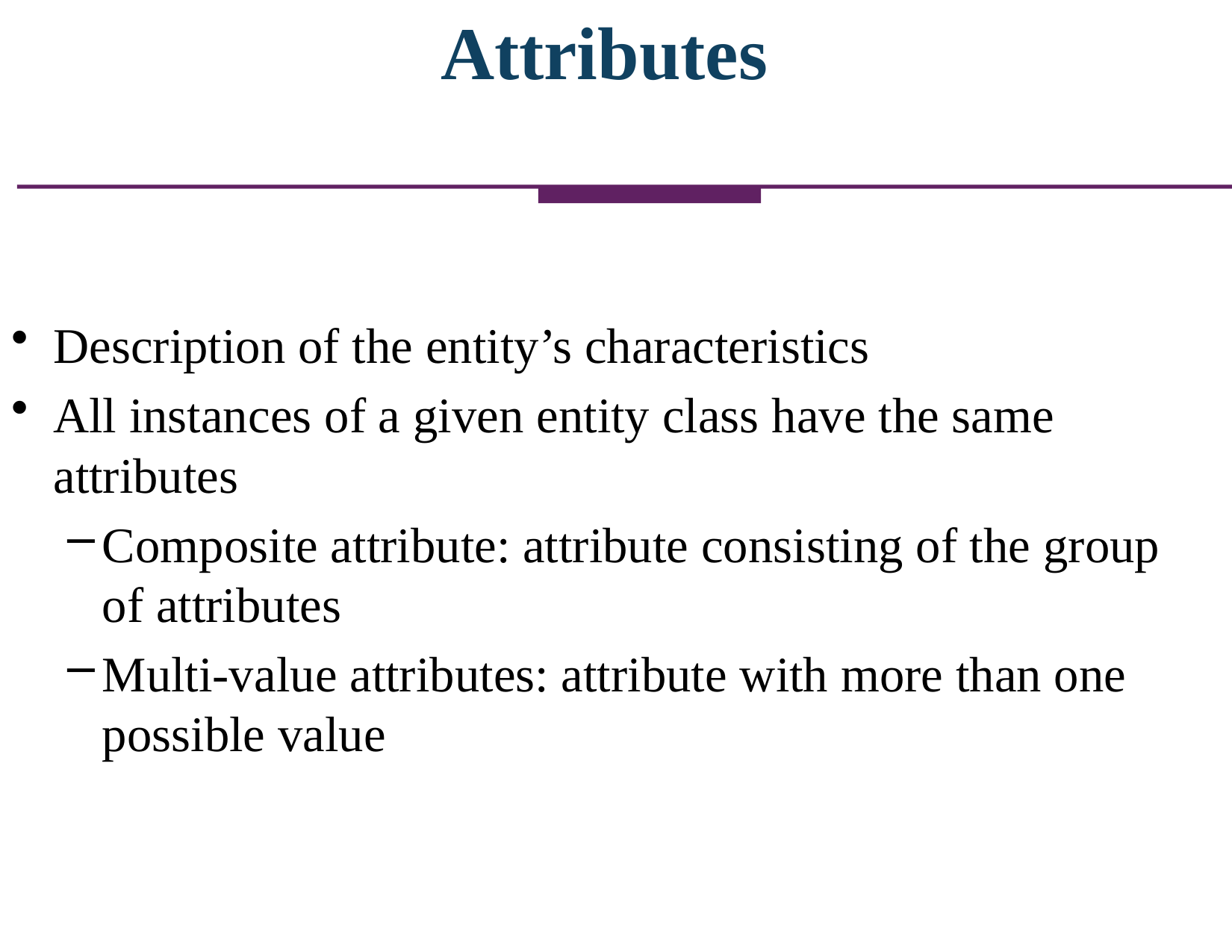

# Attributes

Description of the entity’s characteristics
All instances of a given entity class have the same attributes
Composite attribute: attribute consisting of the group of attributes
Multi-value attributes: attribute with more than one possible value